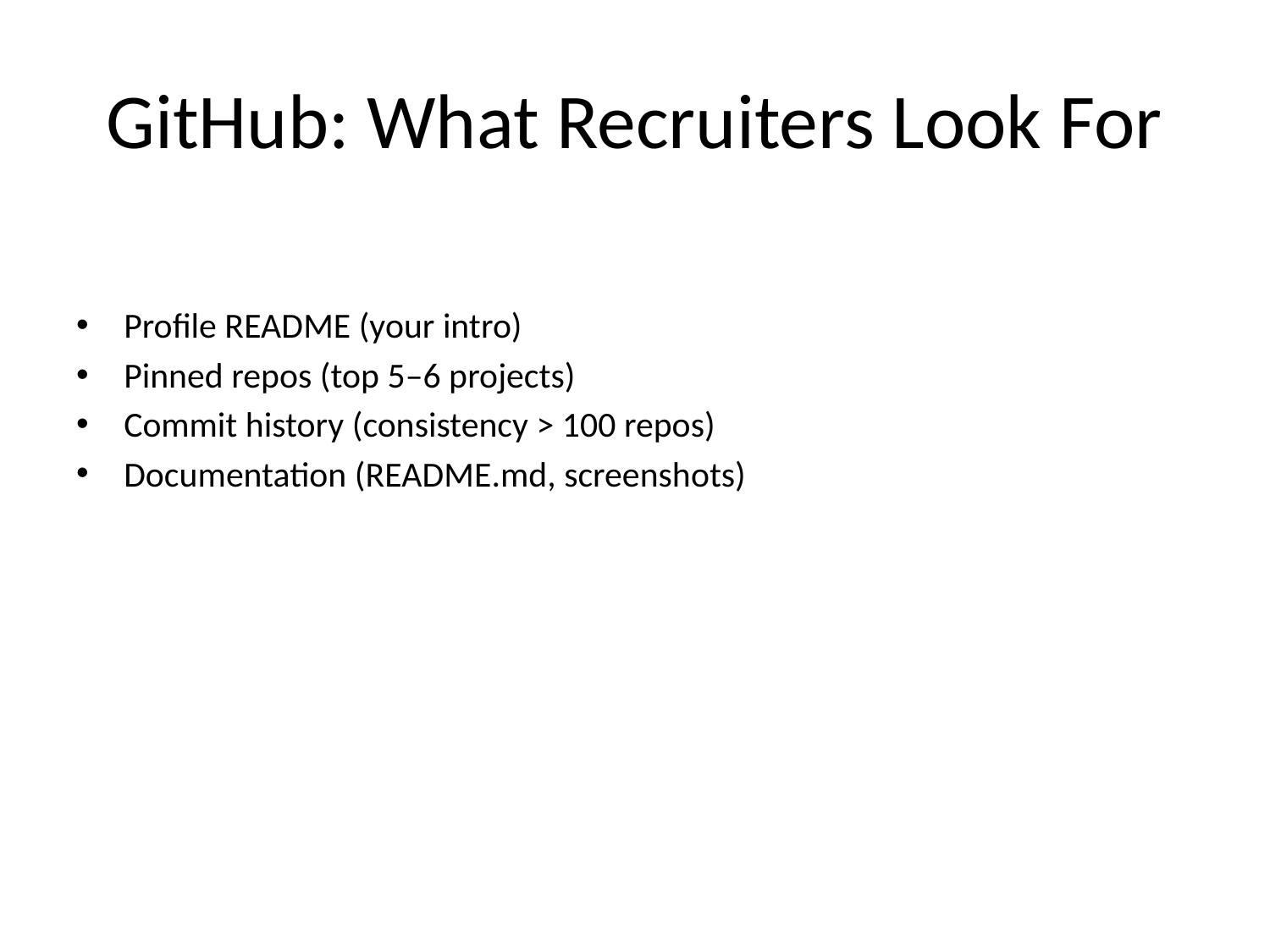

# GitHub: What Recruiters Look For

Profile README (your intro)
Pinned repos (top 5–6 projects)
Commit history (consistency > 100 repos)
Documentation (README.md, screenshots)